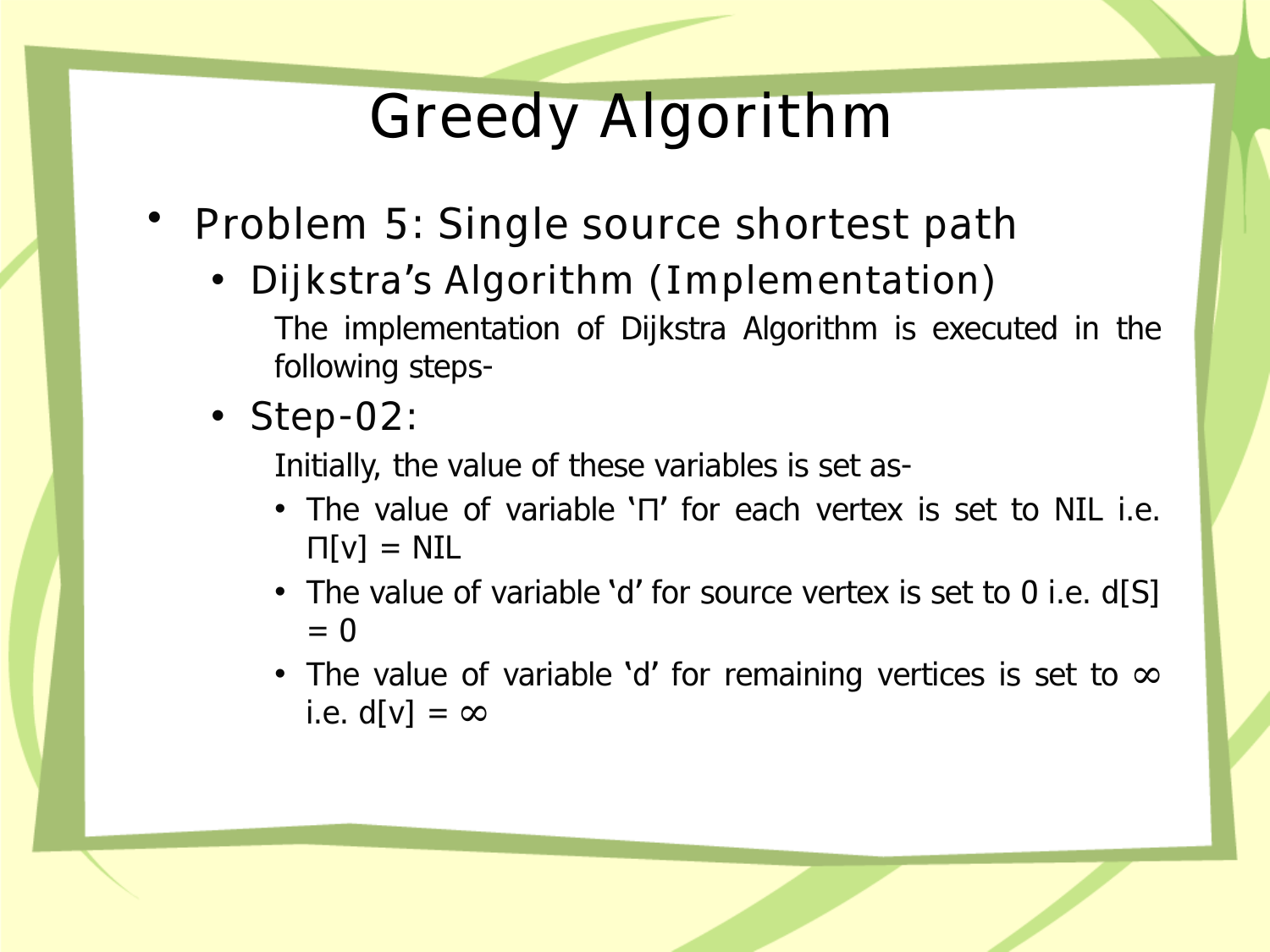

# Greedy Algorithm
Problem 5: Single source shortest path
Dijkstra’s Algorithm (Implementation)
The implementation of Dijkstra Algorithm is executed in the following steps-
Step-02:
Initially, the value of these variables is set as-
The value of variable ‘Π’ for each vertex is set to NIL i.e. Π[v] = NIL
The value of variable ‘d’ for source vertex is set to 0 i.e. d[S] = 0
The value of variable ‘d’ for remaining vertices is set to ∞ i.e. d[v] = ∞